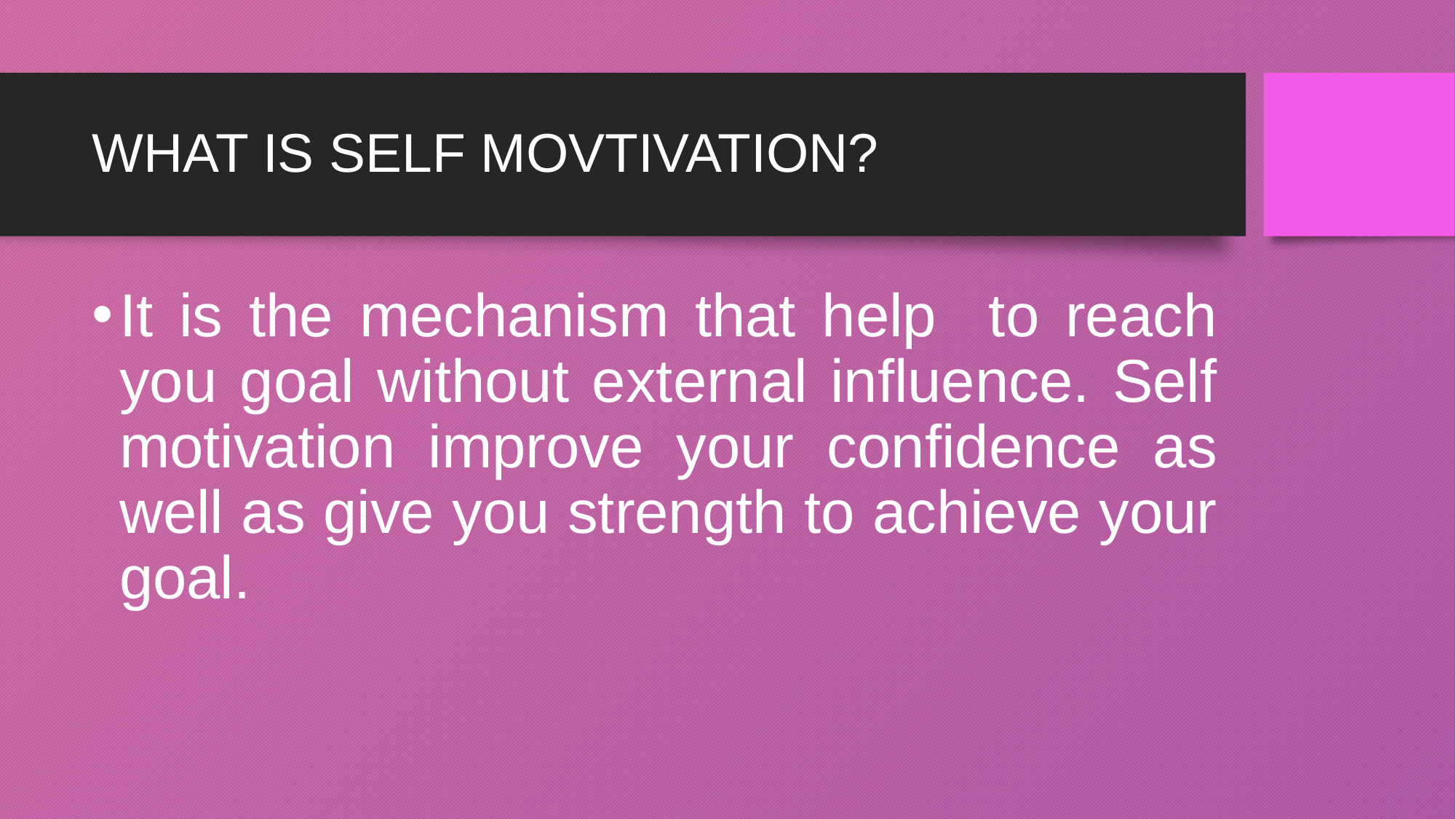

# WHAT IS SELF MOVTIVATION?
It is the mechanism that help  to reach you goal without external influence. Self motivation improve your confidence as well as give you strength to achieve your goal.